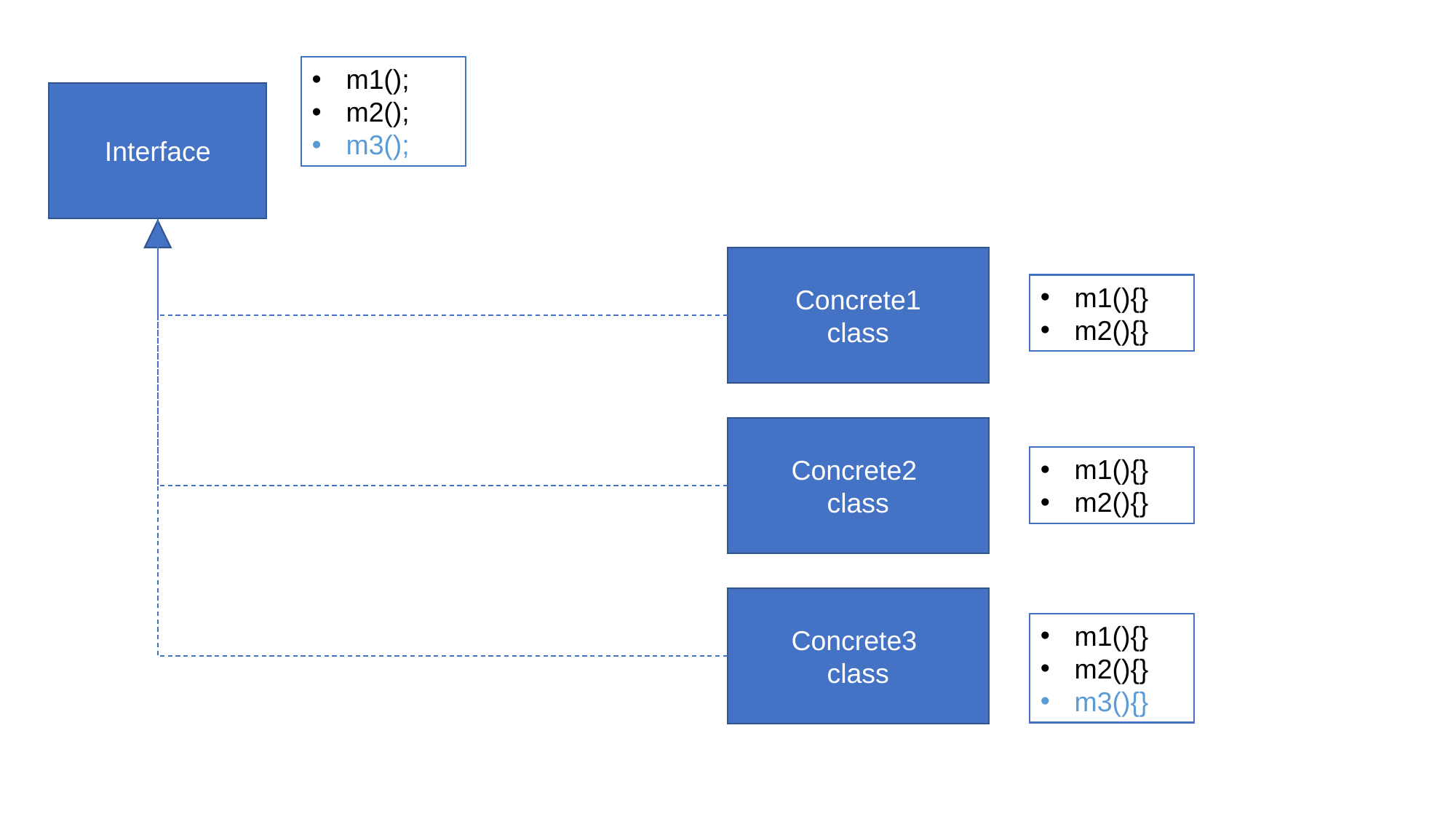

m1();
m2();
m3();
Interface

Concrete1
class
m1(){}
m2(){}
Concrete2
class
m1(){}
m2(){}
Concrete3
class
m1(){}
m2(){}
m3(){}